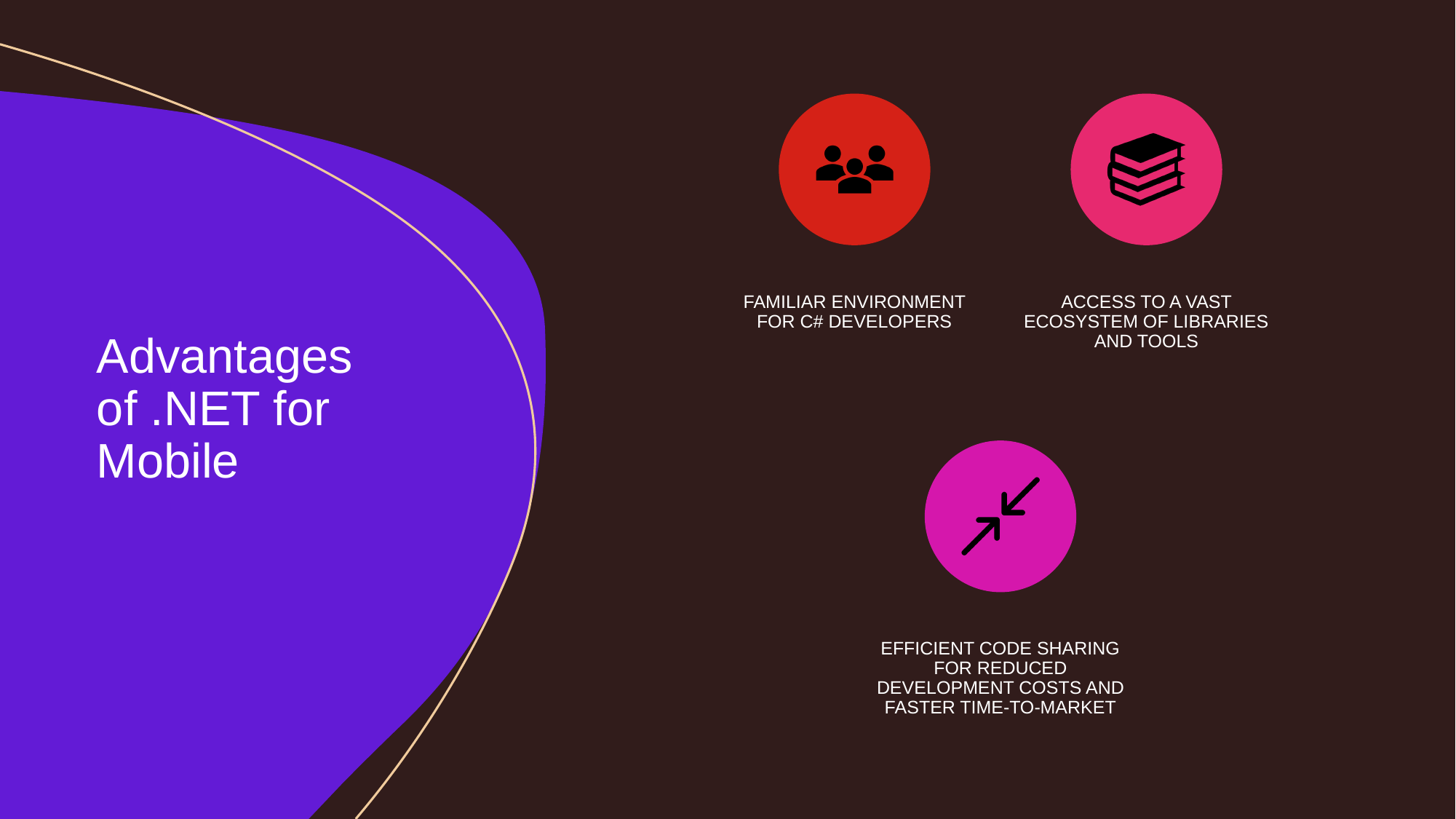

Familiar environment for C# developers
Access to a vast ecosystem of libraries and tools
Efficient code sharing for reduced development costs and faster time-to-market

# Advantages of .NET for Mobile